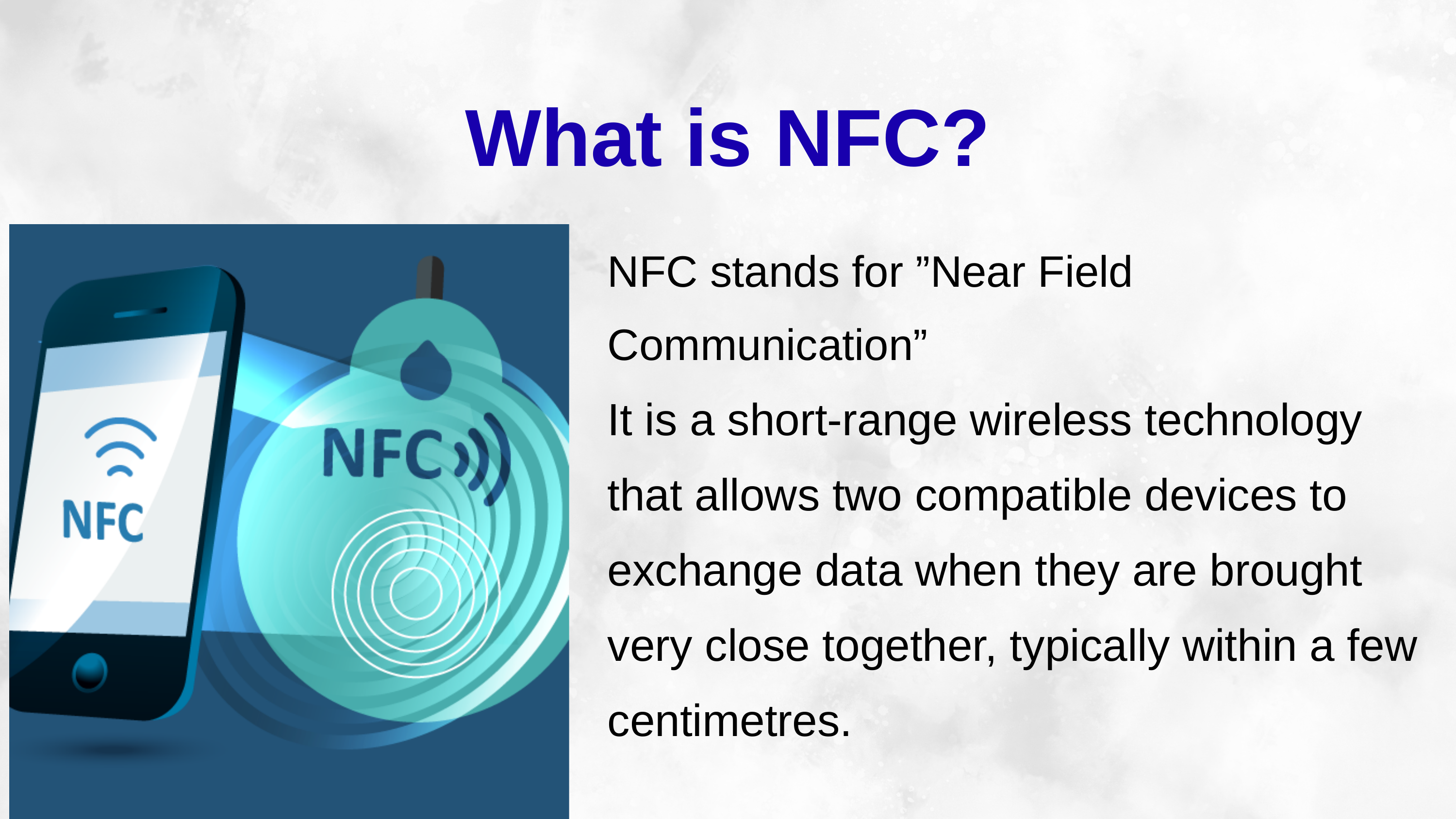

What is NFC?
NFC stands for ”Near Field Communication”
It is a short-range wireless technology that allows two compatible devices to exchange data when they are brought very close together, typically within a few centimetres.